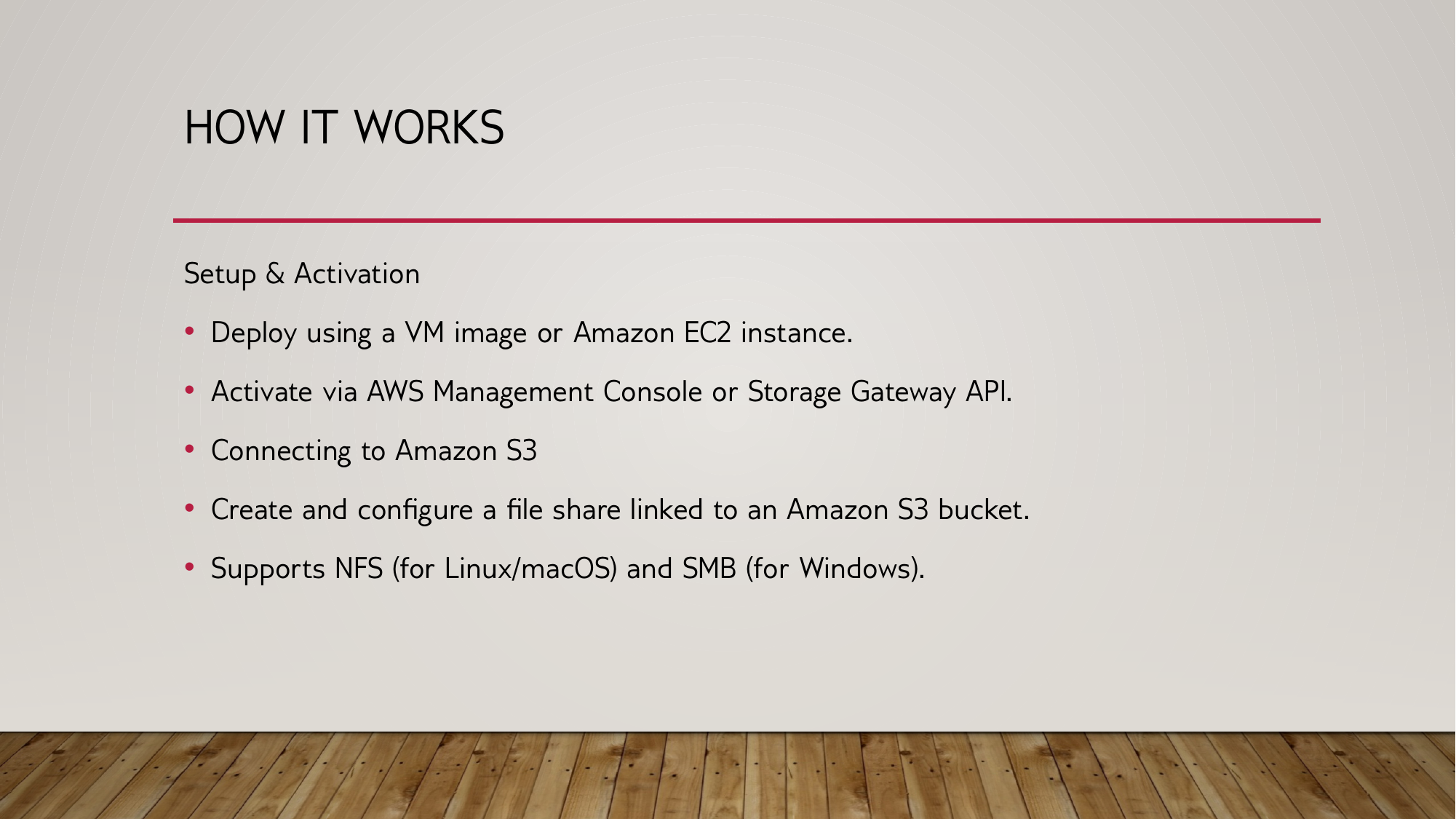

# How it works
Setup & Activation
Deploy using a VM image or Amazon EC2 instance.
Activate via AWS Management Console or Storage Gateway API.
Connecting to Amazon S3
Create and configure a file share linked to an Amazon S3 bucket.
Supports NFS (for Linux/macOS) and SMB (for Windows).